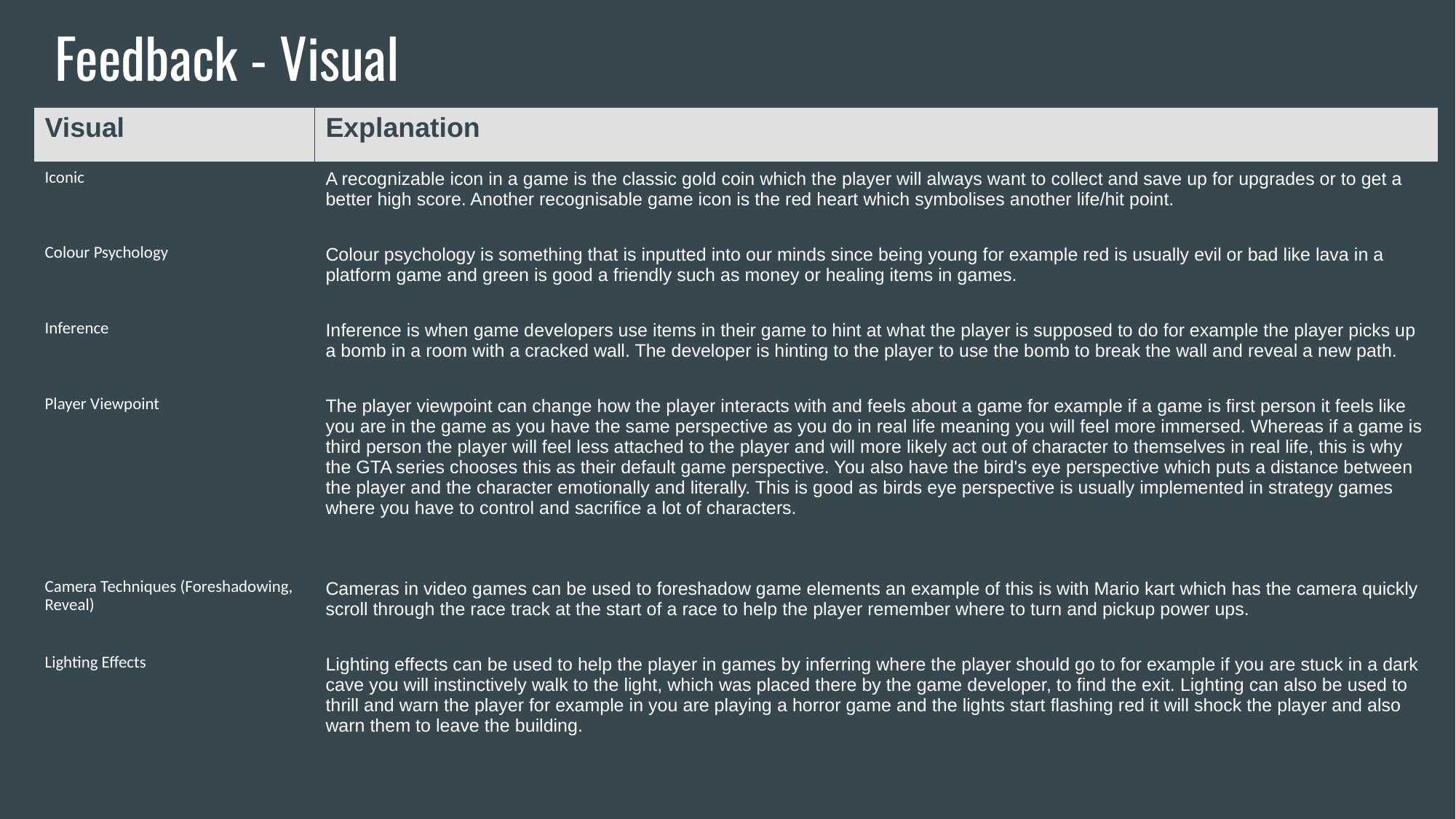

# Feedback - Visual
| Visual | Explanation |
| --- | --- |
| Iconic | A recognizable icon in a game is the classic gold coin which the player will always want to collect and save up for upgrades or to get a better high score. Another recognisable game icon is the red heart which symbolises another life/hit point. |
| Colour Psychology | Colour psychology is something that is inputted into our minds since being young for example red is usually evil or bad like lava in a platform game and green is good a friendly such as money or healing items in games. |
| Inference | Inference is when game developers use items in their game to hint at what the player is supposed to do for example the player picks up a bomb in a room with a cracked wall. The developer is hinting to the player to use the bomb to break the wall and reveal a new path. |
| Player Viewpoint | The player viewpoint can change how the player interacts with and feels about a game for example if a game is first person it feels like you are in the game as you have the same perspective as you do in real life meaning you will feel more immersed. Whereas if a game is third person the player will feel less attached to the player and will more likely act out of character to themselves in real life, this is why the GTA series chooses this as their default game perspective. You also have the bird's eye perspective which puts a distance between the player and the character emotionally and literally. This is good as birds eye perspective is usually implemented in strategy games where you have to control and sacrifice a lot of characters. |
| Camera Techniques (Foreshadowing, Reveal) | Cameras in video games can be used to foreshadow game elements an example of this is with Mario kart which has the camera quickly scroll through the race track at the start of a race to help the player remember where to turn and pickup power ups. |
| Lighting Effects | Lighting effects can be used to help the player in games by inferring where the player should go to for example if you are stuck in a dark cave you will instinctively walk to the light, which was placed there by the game developer, to find the exit. Lighting can also be used to thrill and warn the player for example in you are playing a horror game and the lights start flashing red it will shock the player and also warn them to leave the building. |